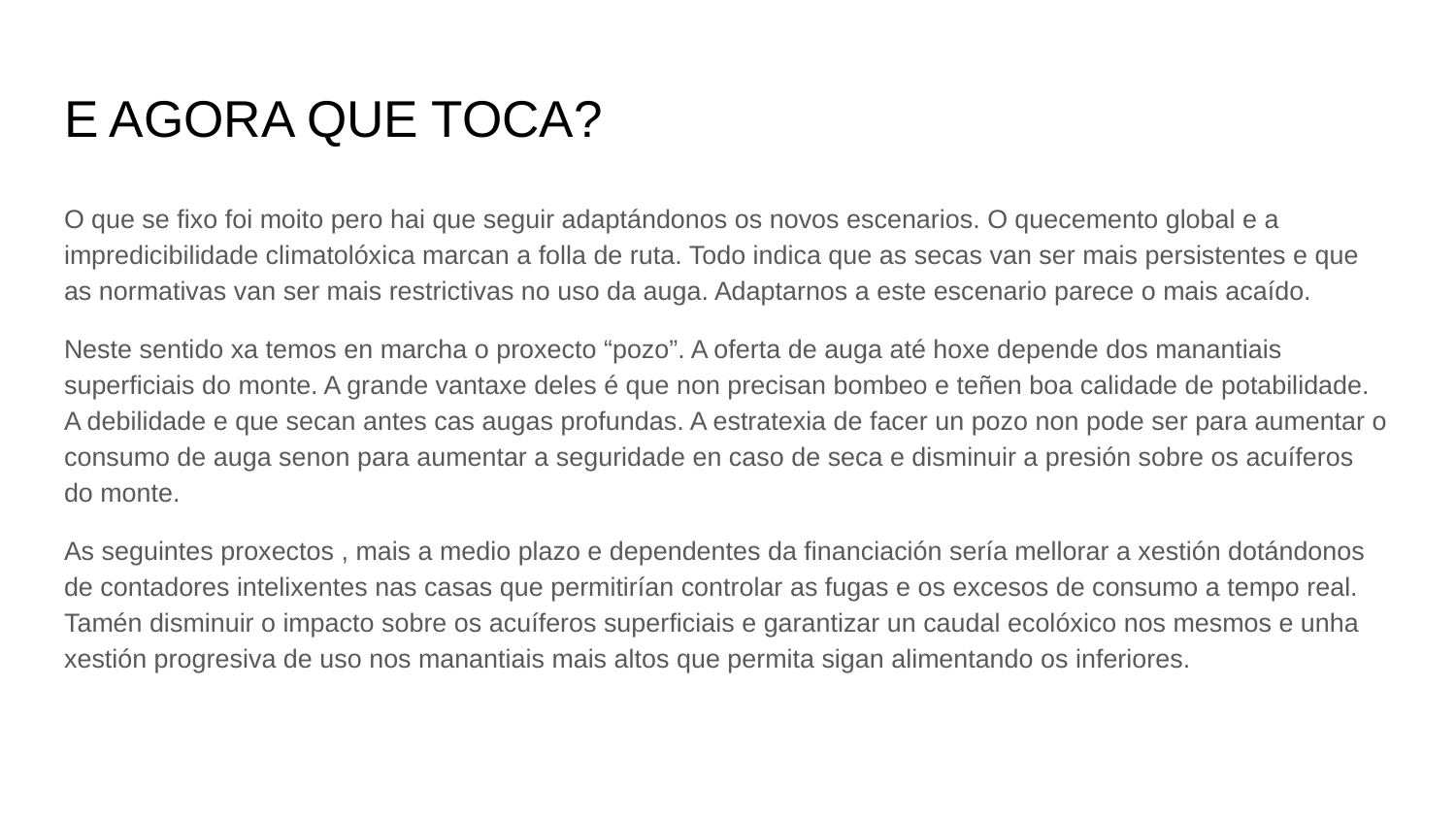

# E AGORA QUE TOCA?
O que se fixo foi moito pero hai que seguir adaptándonos os novos escenarios. O quecemento global e a impredicibilidade climatolóxica marcan a folla de ruta. Todo indica que as secas van ser mais persistentes e que as normativas van ser mais restrictivas no uso da auga. Adaptarnos a este escenario parece o mais acaído.
Neste sentido xa temos en marcha o proxecto “pozo”. A oferta de auga até hoxe depende dos manantiais superficiais do monte. A grande vantaxe deles é que non precisan bombeo e teñen boa calidade de potabilidade. A debilidade e que secan antes cas augas profundas. A estratexia de facer un pozo non pode ser para aumentar o consumo de auga senon para aumentar a seguridade en caso de seca e disminuir a presión sobre os acuíferos do monte.
As seguintes proxectos , mais a medio plazo e dependentes da financiación sería mellorar a xestión dotándonos de contadores intelixentes nas casas que permitirían controlar as fugas e os excesos de consumo a tempo real. Tamén disminuir o impacto sobre os acuíferos superficiais e garantizar un caudal ecolóxico nos mesmos e unha xestión progresiva de uso nos manantiais mais altos que permita sigan alimentando os inferiores.